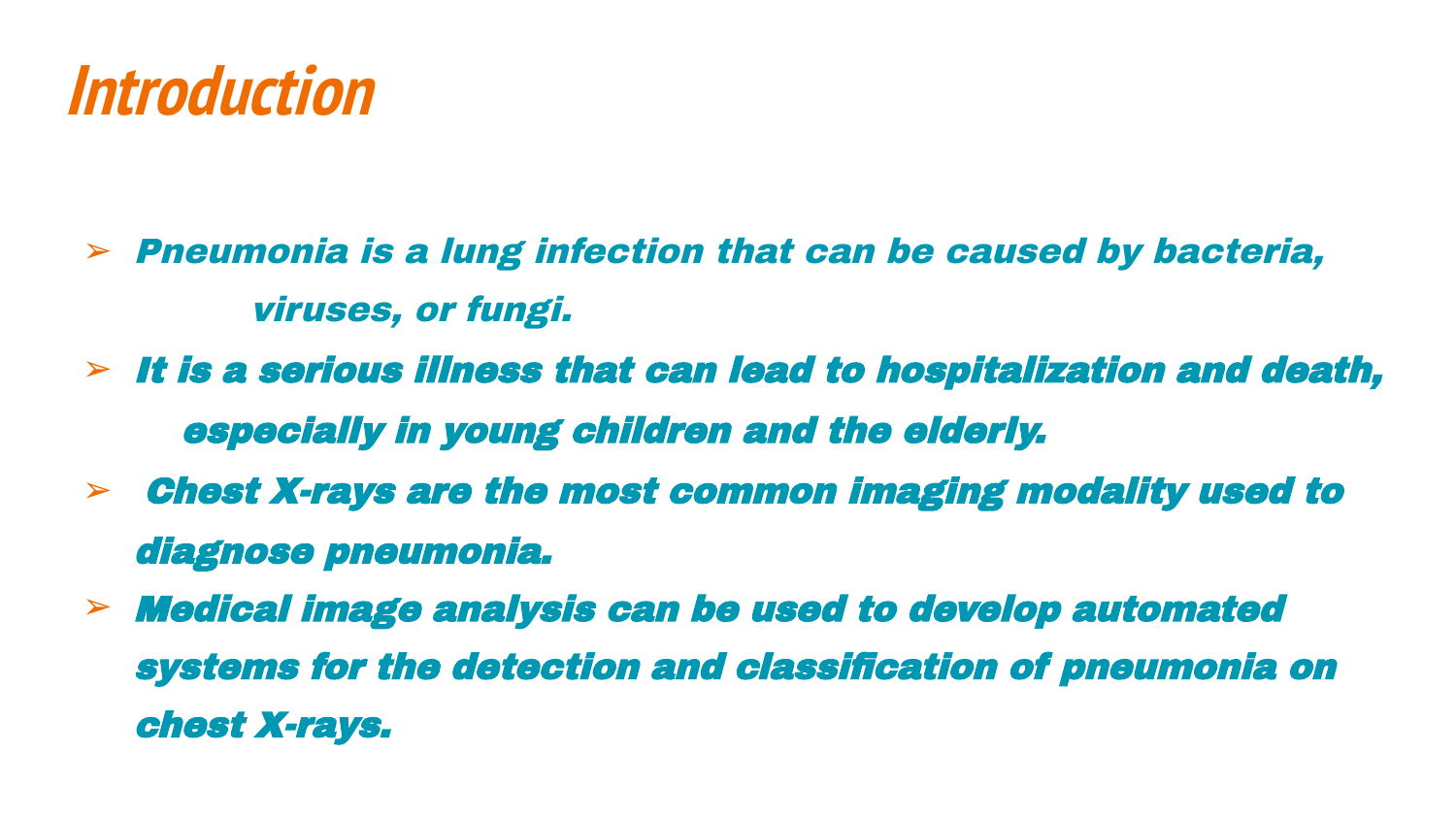

# Introduction

Pneumonia is a lung infection that can be caused by bacteria,                viruses, or fungi.
It is a serious illness that can lead to hospitalization and death,     especially in young children and the elderly.
 Chest X-rays are the most common imaging modality used to diagnose pneumonia.
Medical image analysis can be used to develop automated systems for the detection and classification of pneumonia on chest X-rays.